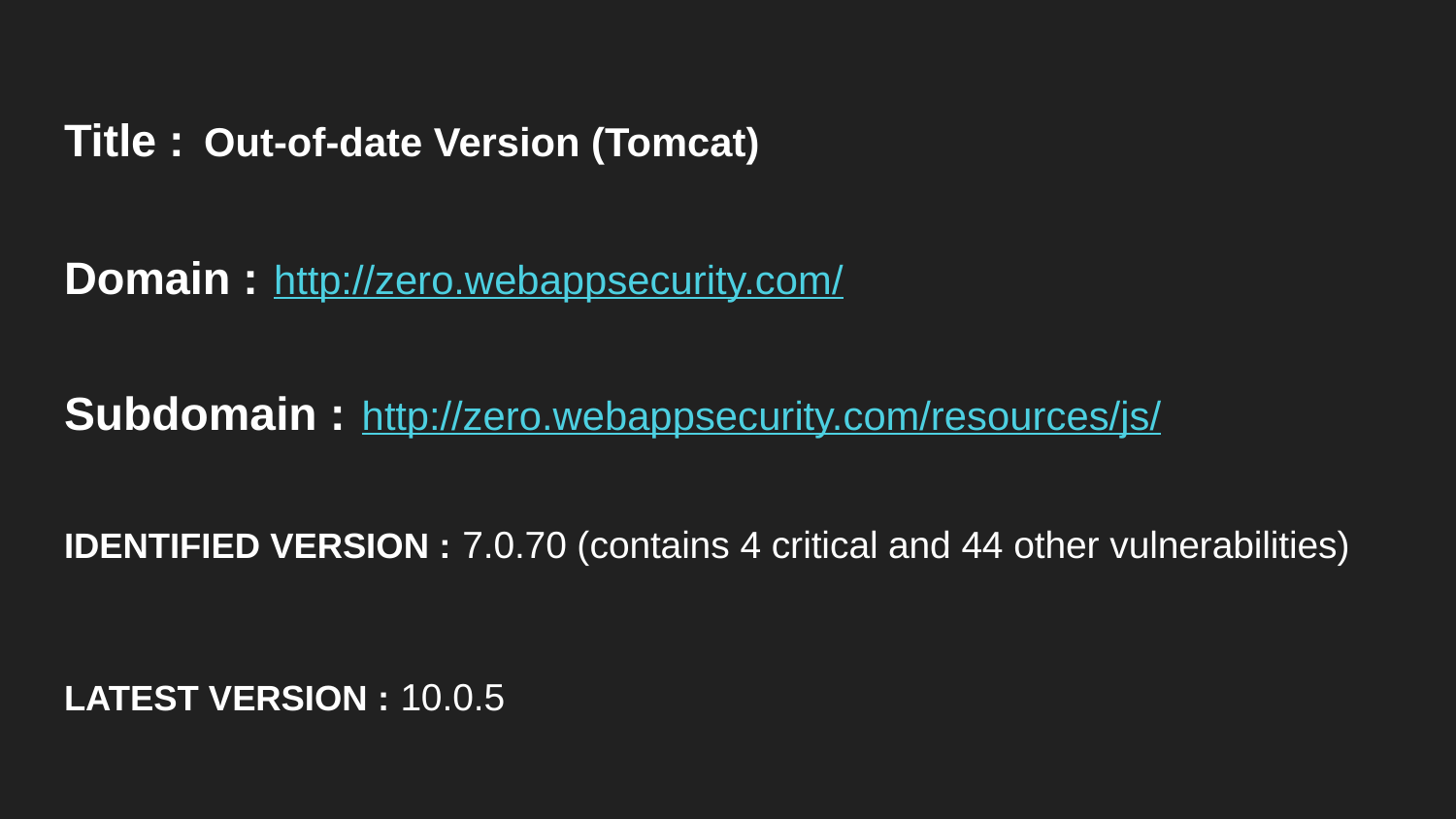

# Title : Out-of-date Version (Tomcat)

Domain : http://zero.webappsecurity.com/

Subdomain : http://zero.webappsecurity.com/resources/js/

IDENTIFIED VERSION : 7.0.70 (contains 4 critical and 44 other vulnerabilities)

LATEST VERSION : 10.0.5